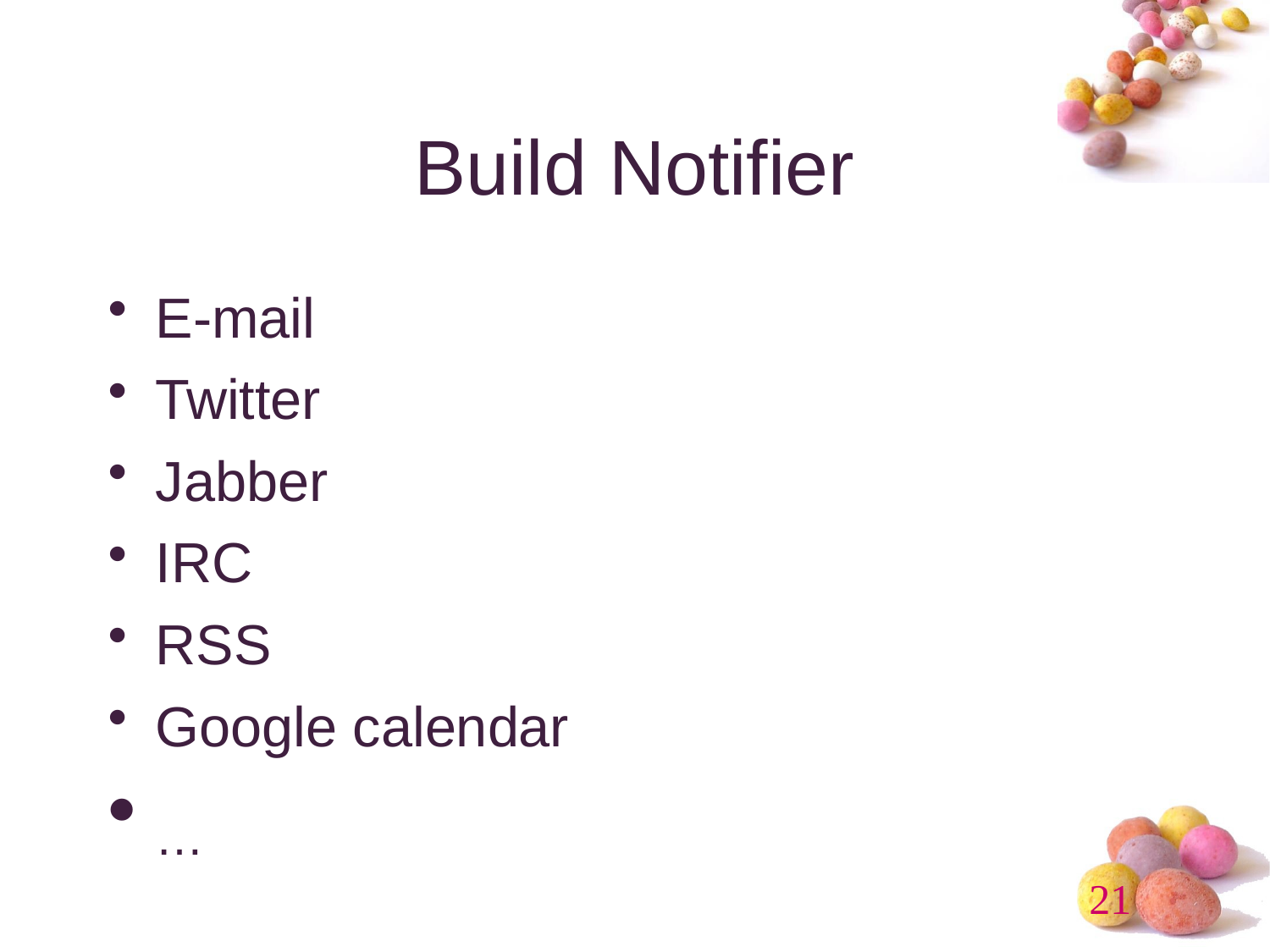

# Build Notifier
E-mail
Twitter
Jabber
IRC
RSS
Google calendar
…
21